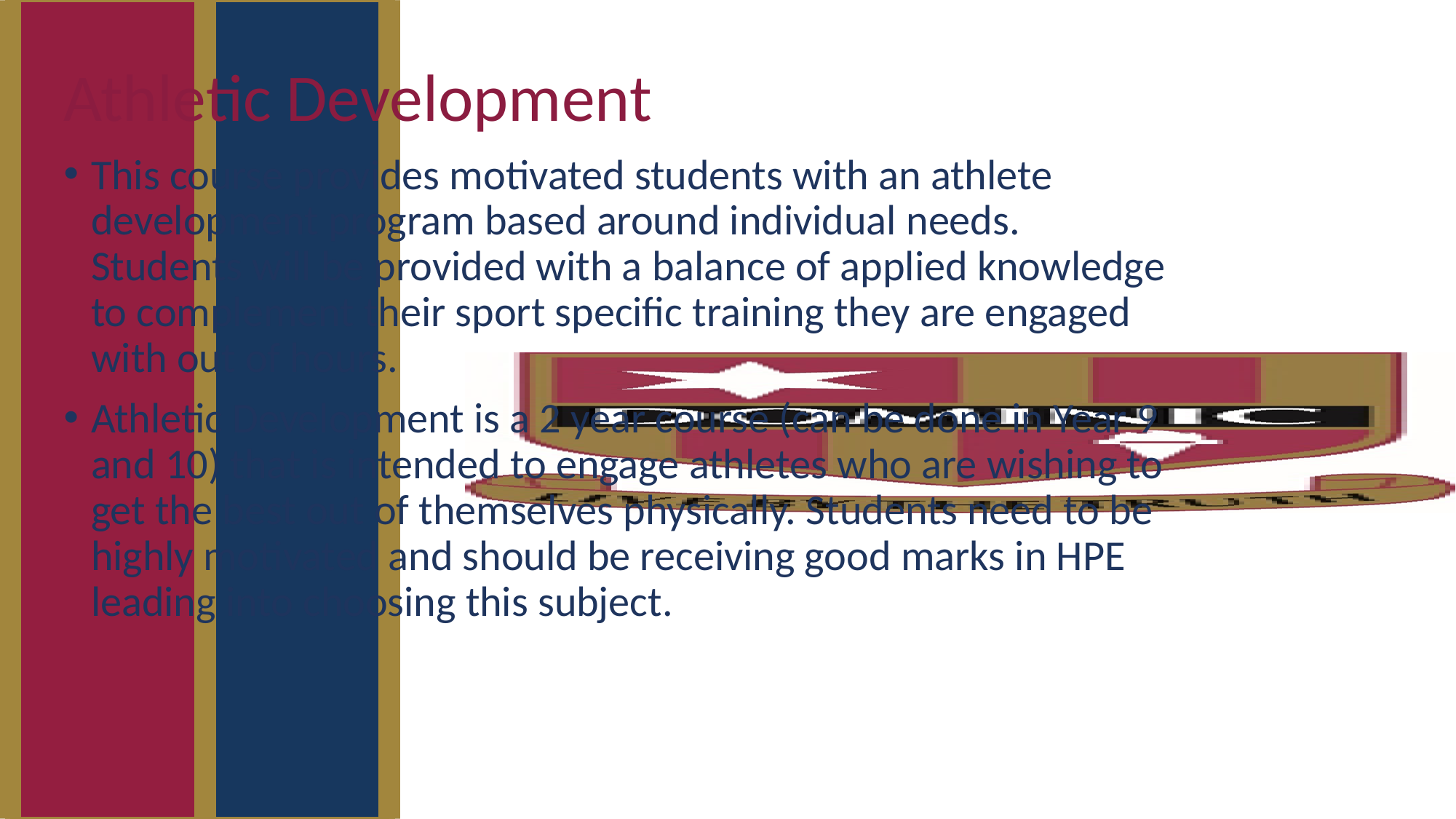

# Athletic Development
This course provides motivated students with an athlete development program based around individual needs. Students will be provided with a balance of applied knowledge to complement their sport specific training they are engaged with out of hours.
Athletic Development is a 2 year course (can be done in Year 9 and 10) that is intended to engage athletes who are wishing to get the best out of themselves physically. Students need to be highly motivated and should be receiving good marks in HPE leading into choosing this subject.